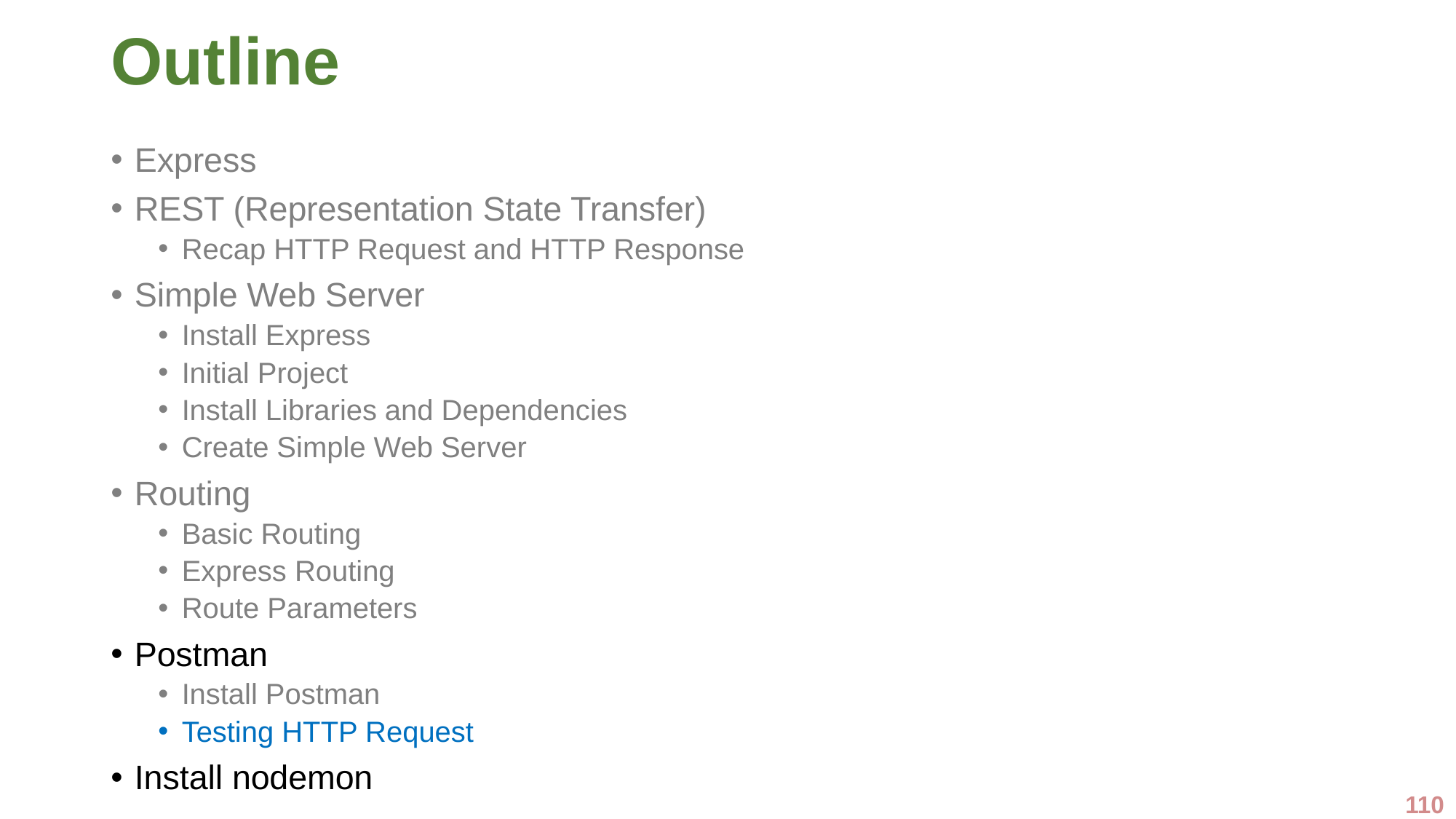

# Outline
Express
REST (Representation State Transfer)
Recap HTTP Request and HTTP Response
Simple Web Server
Install Express
Initial Project
Install Libraries and Dependencies
Create Simple Web Server
Routing
Basic Routing
Express Routing
Route Parameters
Postman
Install Postman
Testing HTTP Request
Install nodemon
110